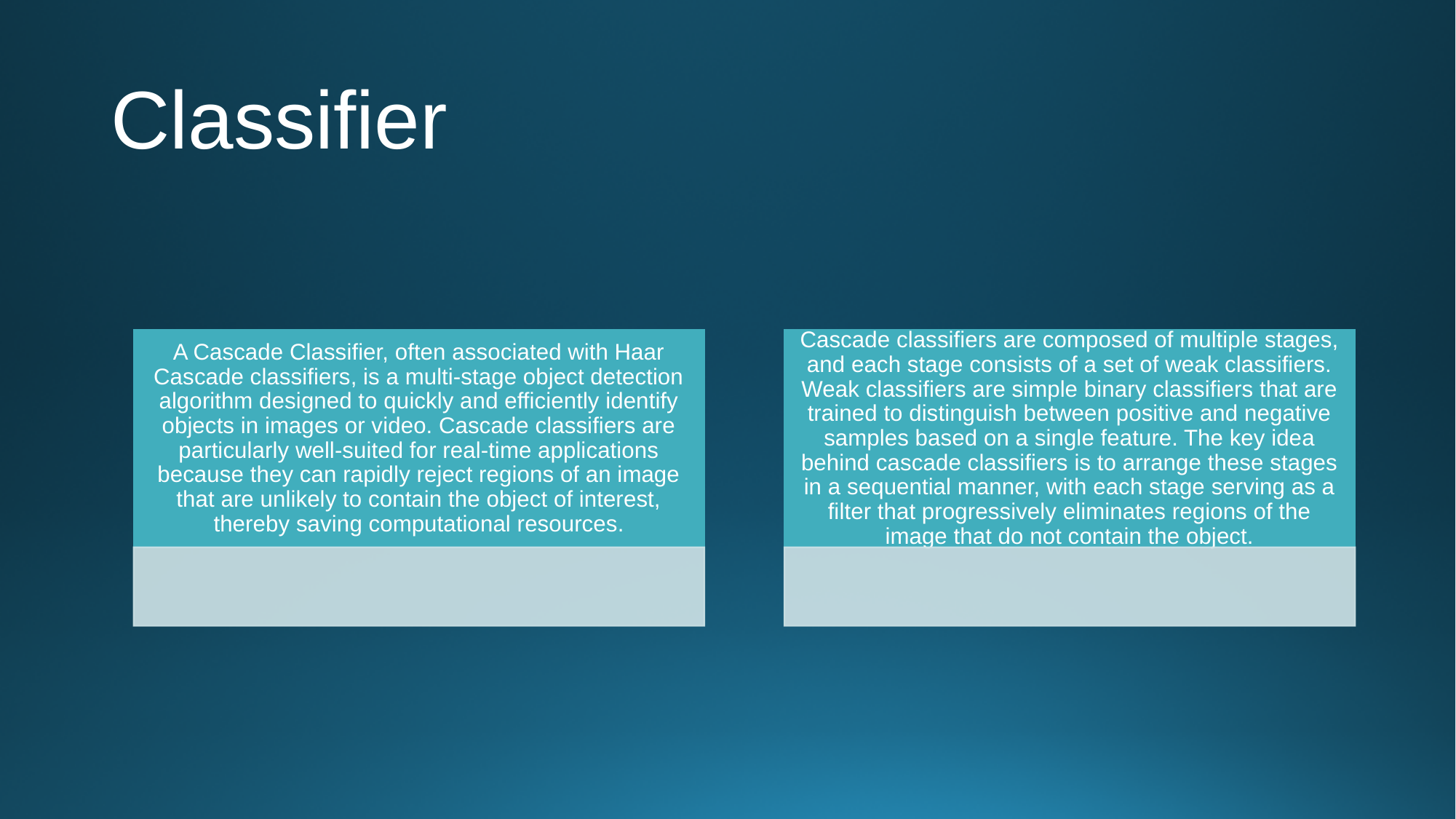

# Classifier
A Cascade Classifier, often associated with Haar Cascade classifiers, is a multi-stage object detection algorithm designed to quickly and efficiently identify objects in images or video. Cascade classifiers are particularly well-suited for real-time applications because they can rapidly reject regions of an image that are unlikely to contain the object of interest, thereby saving computational resources.
Cascade classifiers are composed of multiple stages, and each stage consists of a set of weak classifiers. Weak classifiers are simple binary classifiers that are trained to distinguish between positive and negative samples based on a single feature. The key idea behind cascade classifiers is to arrange these stages in a sequential manner, with each stage serving as a filter that progressively eliminates regions of the image that do not contain the object.